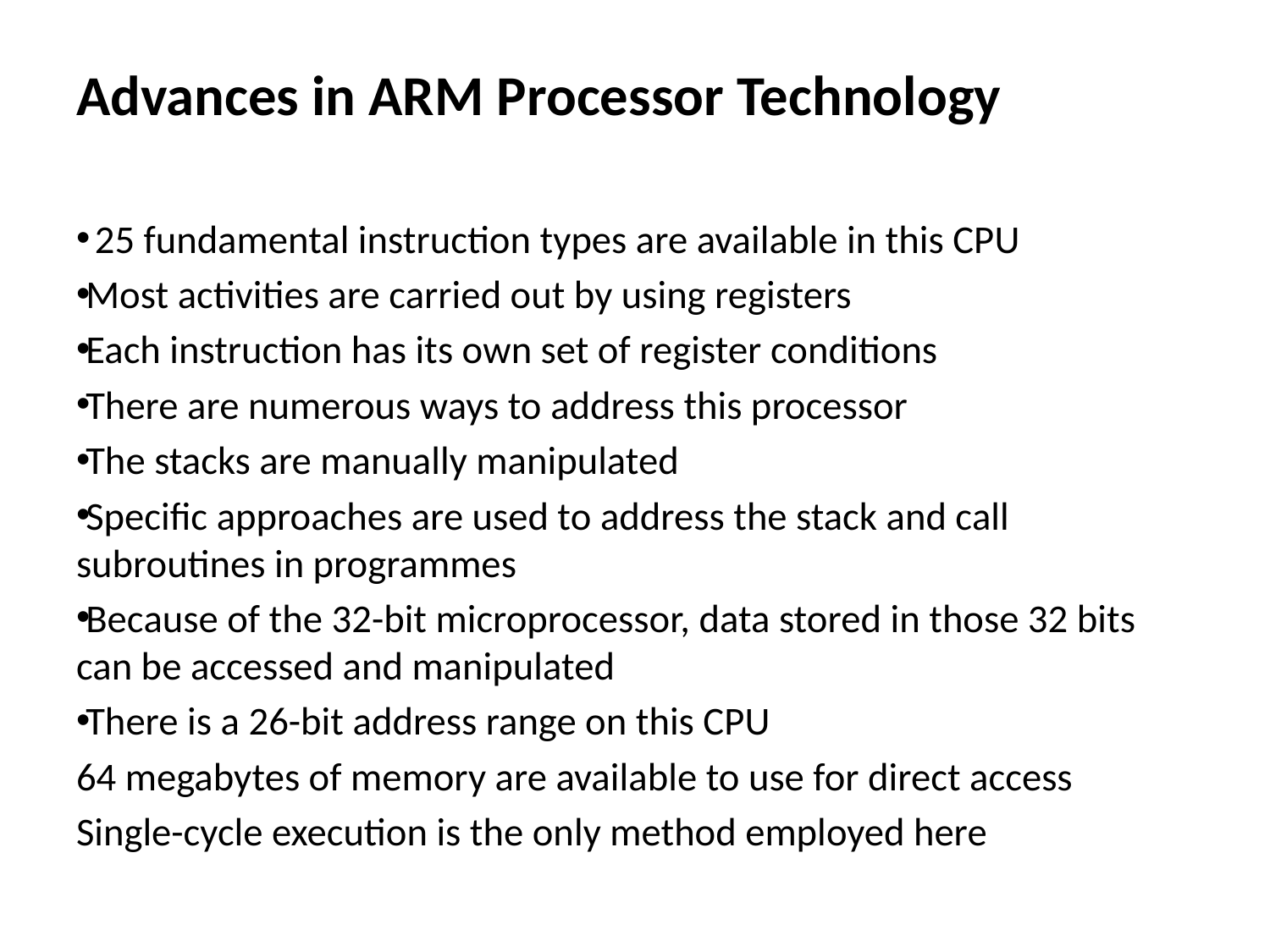

Advances in ARM Processor Technology

 25 fundamental instruction types are available in this CPU
Most activities are carried out by using registers
Each instruction has its own set of register conditions
There are numerous ways to address this processor
The stacks are manually manipulated
Specific approaches are used to address the stack and call subroutines in programmes
Because of the 32-bit microprocessor, data stored in those 32 bits can be accessed and manipulated
There is a 26-bit address range on this CPU
64 megabytes of memory are available to use for direct access
Single-cycle execution is the only method employed here